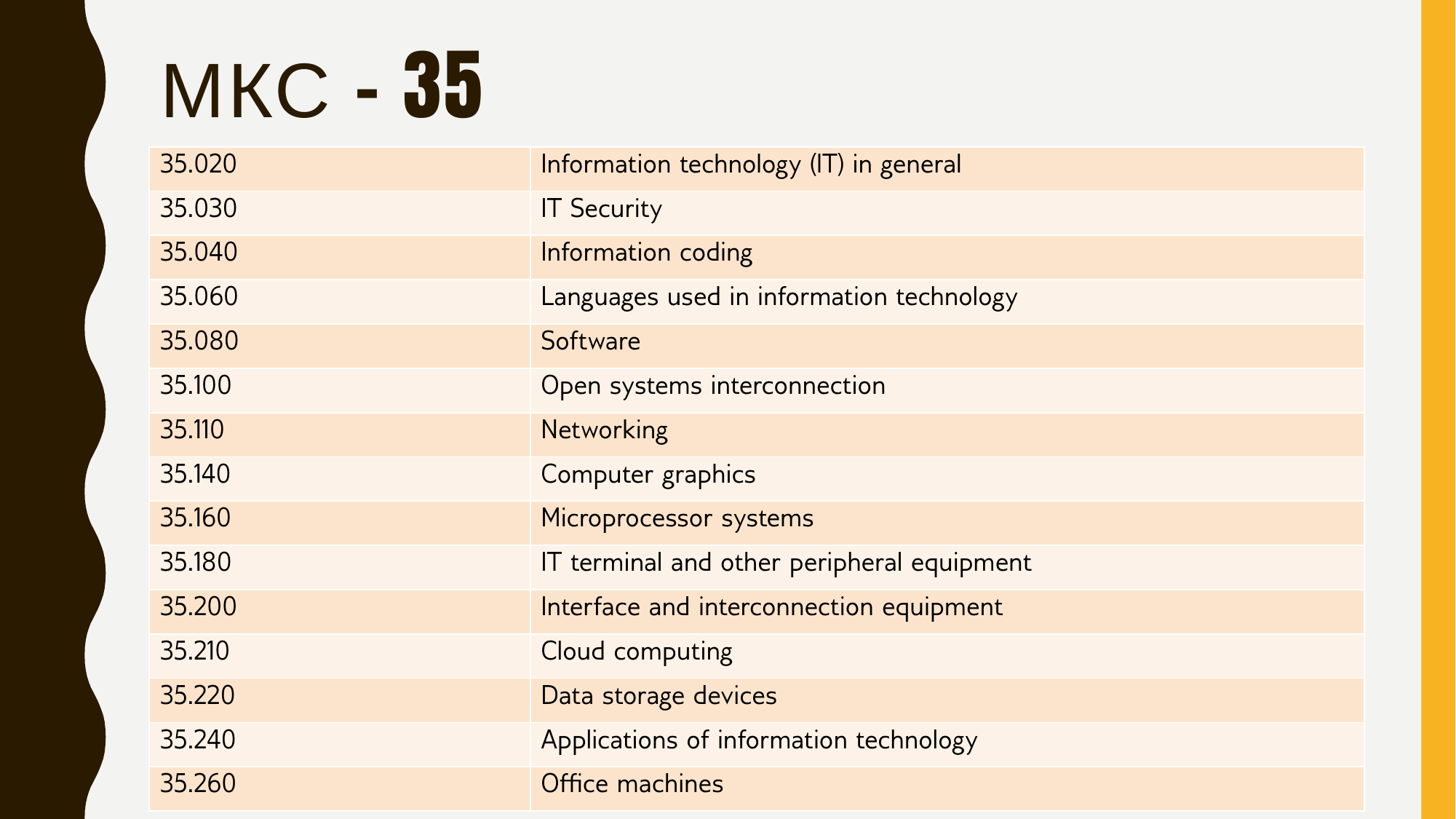

# МКС - 35
| 35.020 | Information technology (IT) in general |
| --- | --- |
| 35.030 | IT Security |
| 35.040 | Information coding |
| 35.060 | Languages used in information technology |
| 35.080 | Software |
| 35.100 | Open systems interconnection |
| 35.110 | Networking |
| 35.140 | Computer graphics |
| 35.160 | Microprocessor systems |
| 35.180 | IT terminal and other peripheral equipment |
| 35.200 | Interface and interconnection equipment |
| 35.210 | Cloud computing |
| 35.220 | Data storage devices |
| 35.240 | Applications of information technology |
| 35.260 | Office machines |